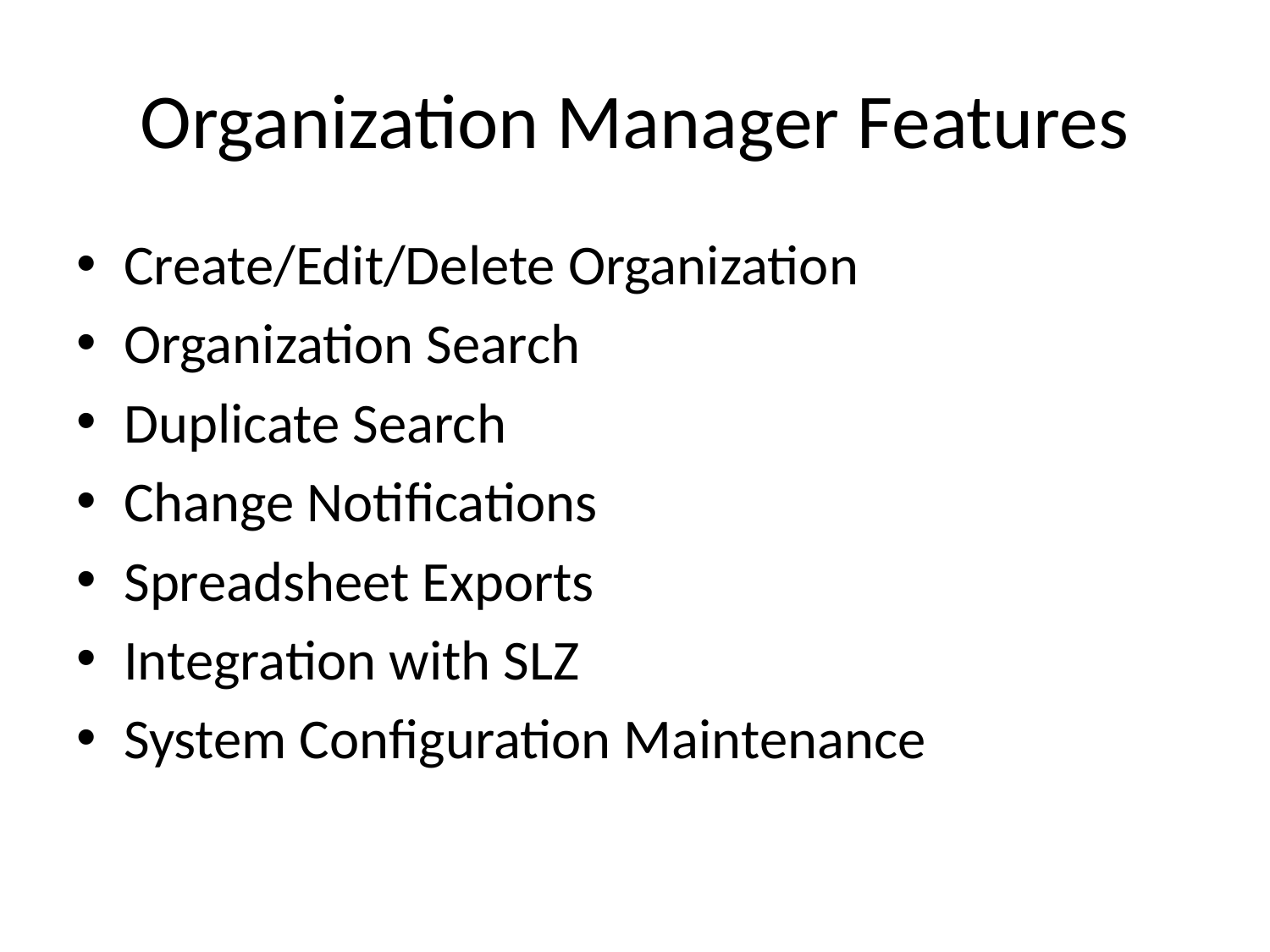

# Organization Manager Features
Create/Edit/Delete Organization
Organization Search
Duplicate Search
Change Notifications
Spreadsheet Exports
Integration with SLZ
System Configuration Maintenance